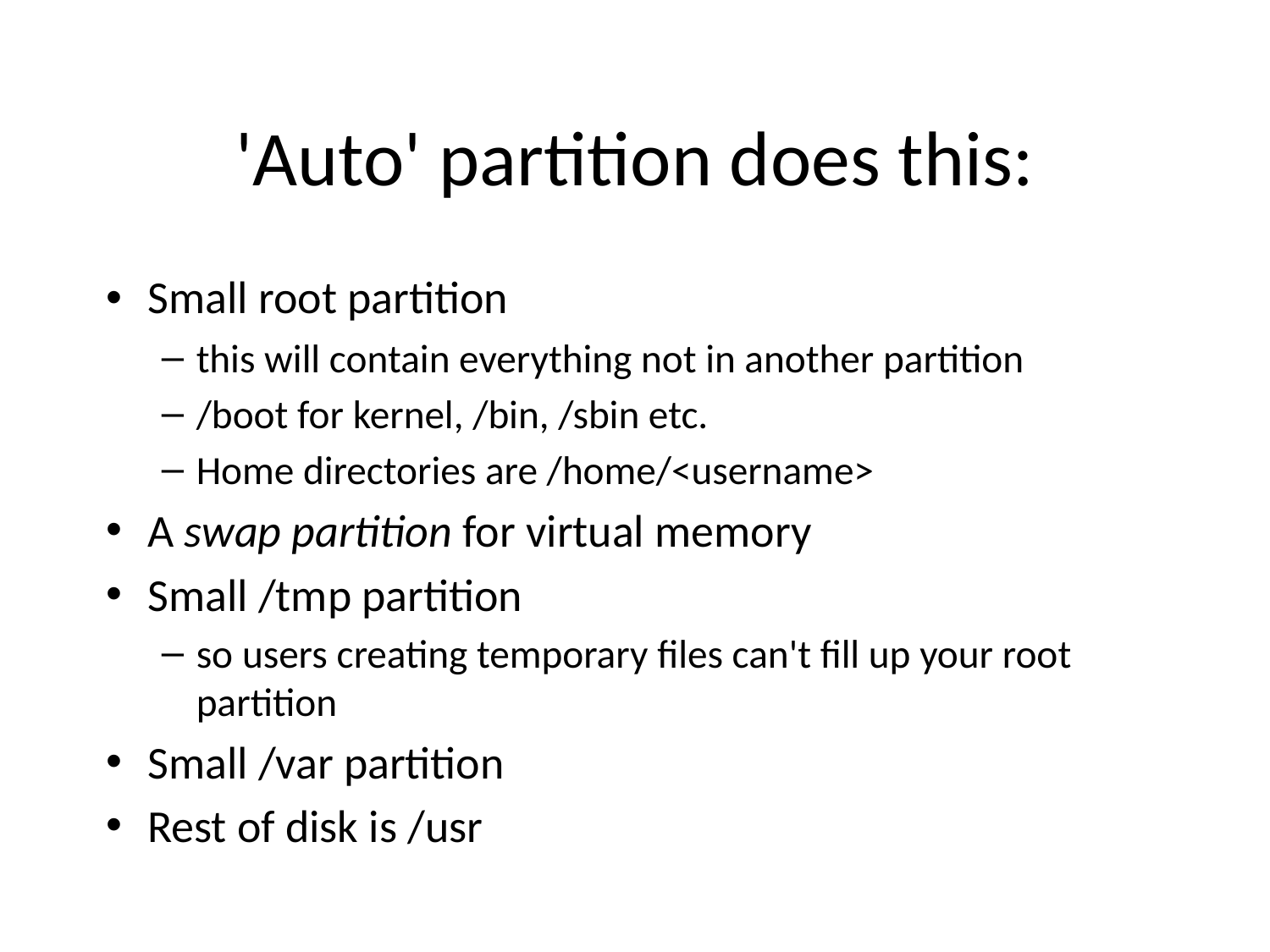

# 'Auto' partition does this:
Small root partition
this will contain everything not in another partition
/boot for kernel, /bin, /sbin etc.
Home directories are /home/<username>
A swap partition for virtual memory
Small /tmp partition
so users creating temporary files can't fill up your root partition
Small /var partition
Rest of disk is /usr